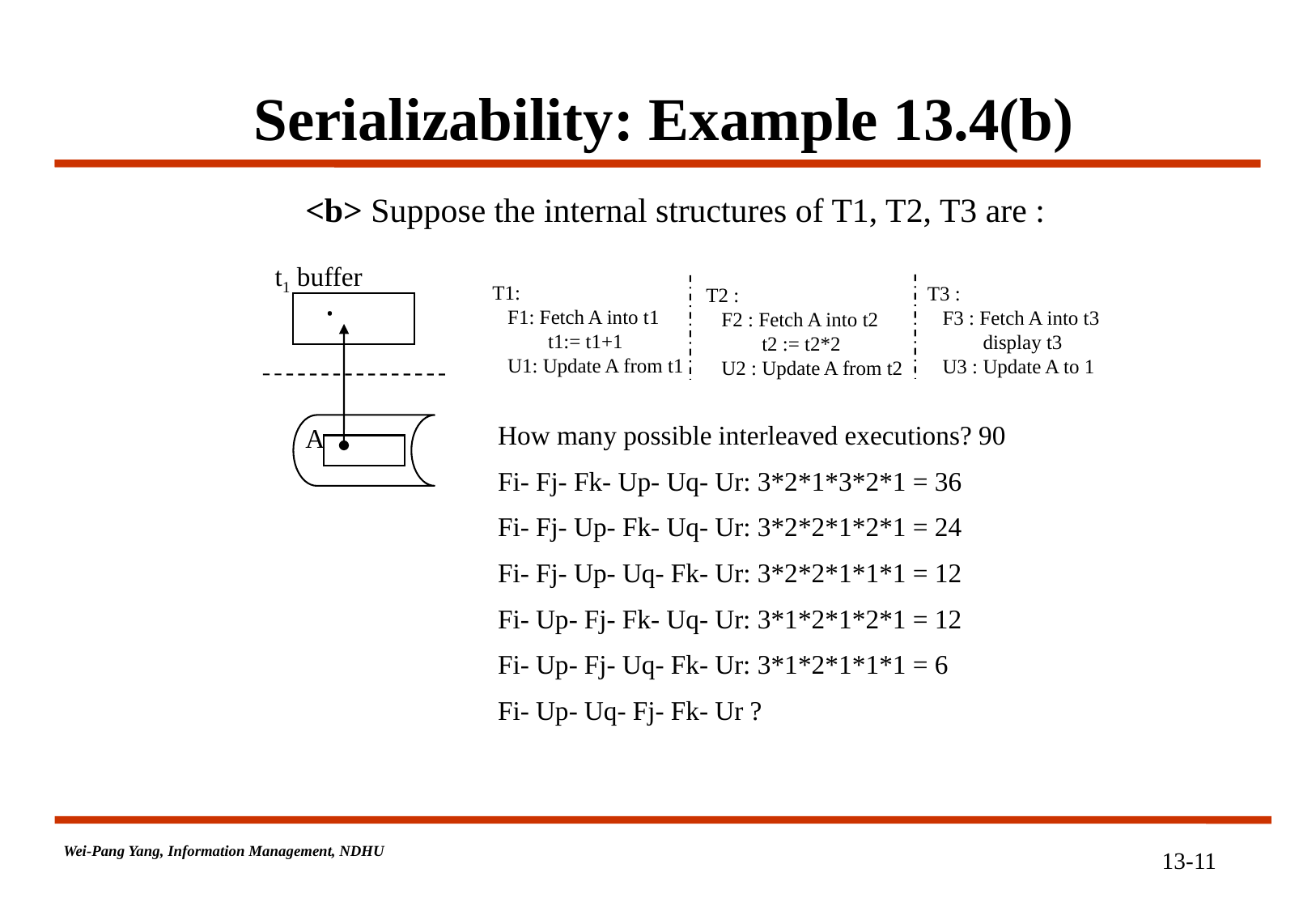

# Serializability: Example 13.4(b)
<b> Suppose the internal structures of T1, T2, T3 are :

t1 buffer
‧

A

T1:
   F1: Fetch A into t1
           t1:= t1+1
   U1: Update A from t1

T3 :
   F3 : Fetch A into t3
           display t3
   U3 : Update A to 1

T2 :
   F2 : Fetch A into t2
           t2 := t2*2
   U2 : Update A from t2
How many possible interleaved executions? 90
Fi- Fj- Fk- Up- Uq- Ur: 3*2*1*3*2*1 = 36
Fi- Fj- Up- Fk- Uq- Ur: 3*2*2*1*2*1 = 24
Fi- Fj- Up- Uq- Fk- Ur: 3*2*2*1*1*1 = 12
Fi- Up- Fj- Fk- Uq- Ur: 3*1*2*1*2*1 = 12
Fi- Up- Fj- Uq- Fk- Ur: 3*1*2*1*1*1 = 6
Fi- Up- Uq- Fj- Fk- Ur ?